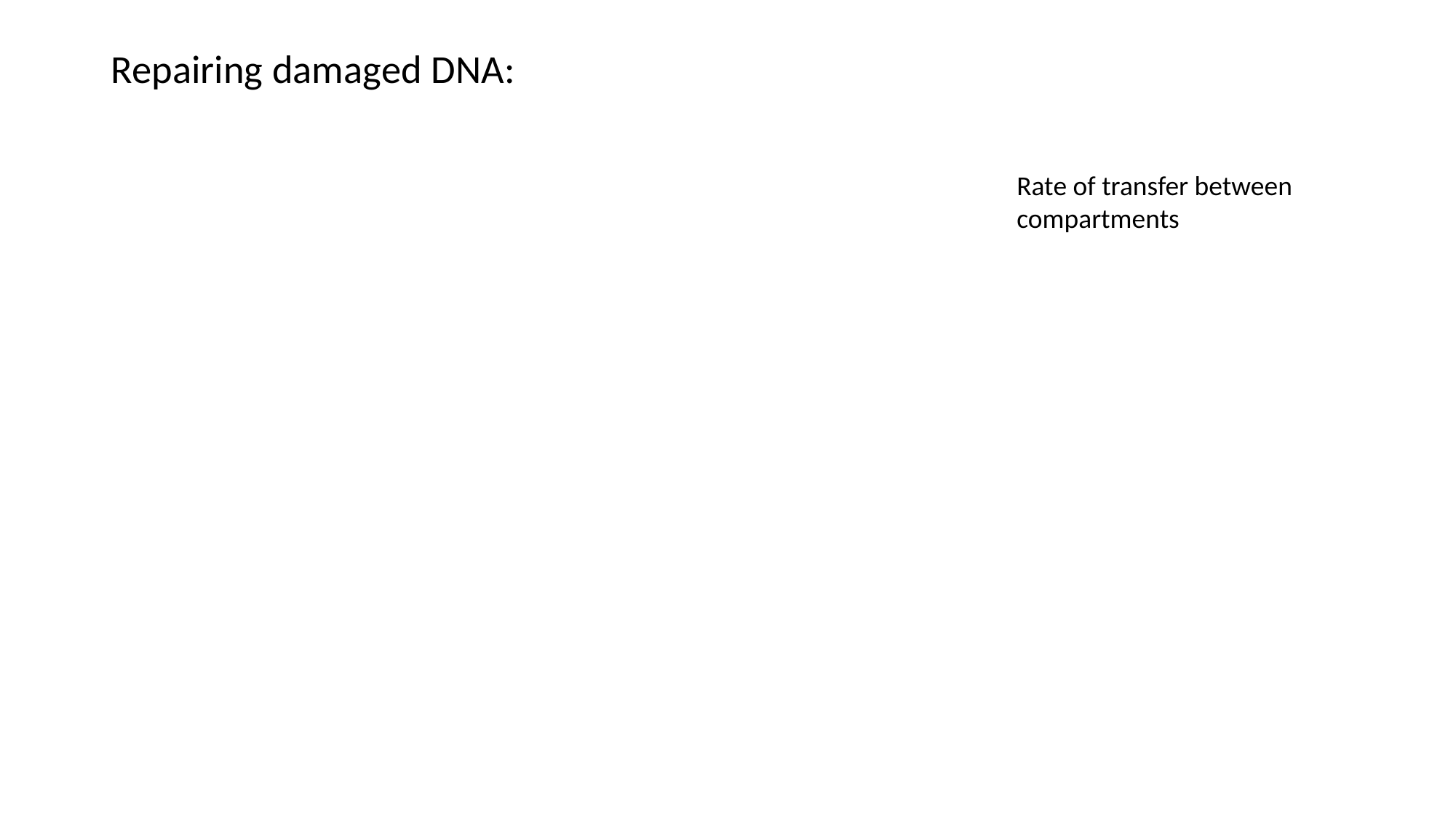

# Repairing damaged DNA:

Rate of transfer between compartments